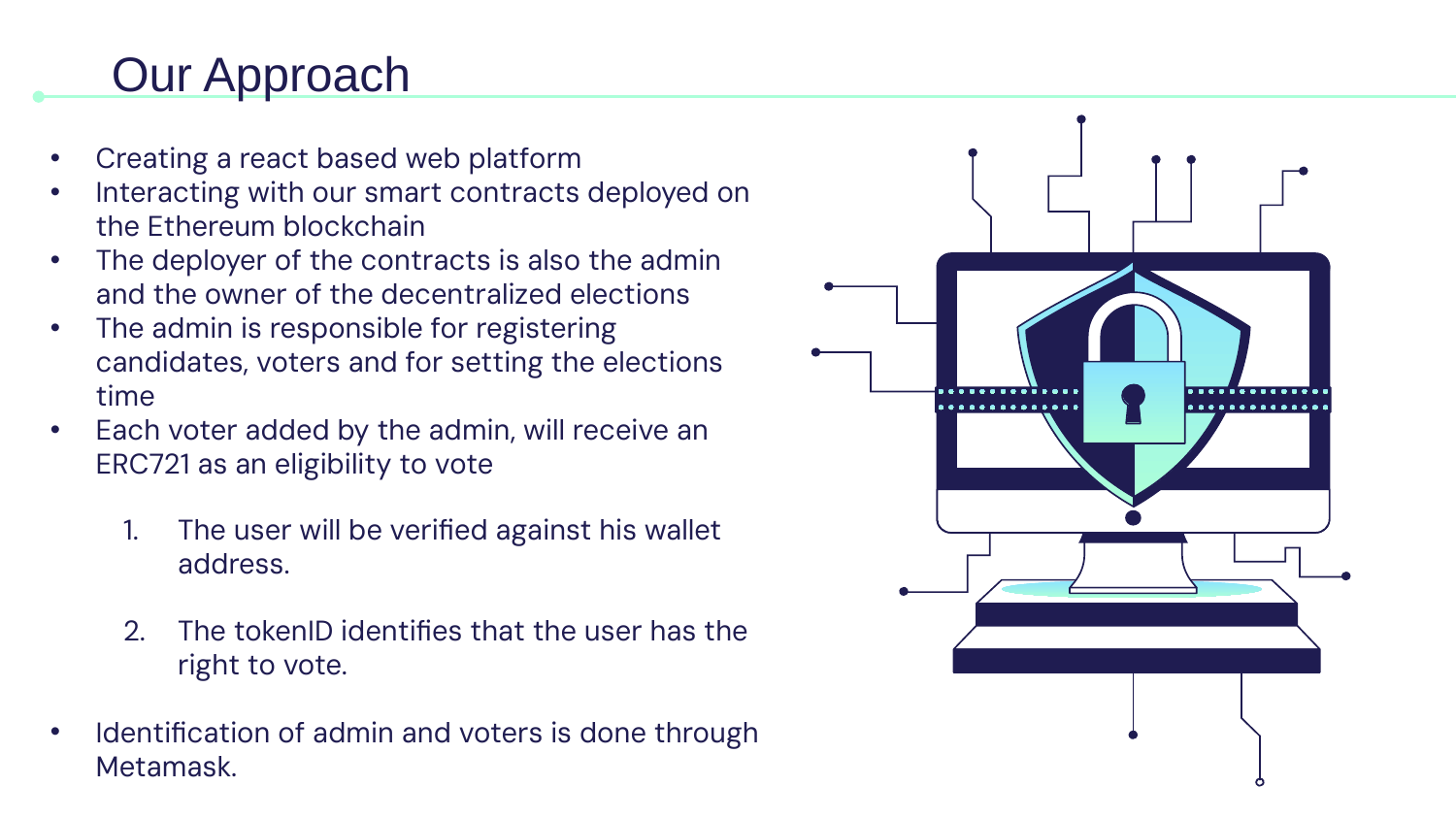

# Our Approach

Creating a react based web platform
Interacting with our smart contracts deployed on the Ethereum blockchain
The deployer of the contracts is also the admin and the owner of the decentralized elections
The admin is responsible for registering candidates, voters and for setting the elections time
Each voter added by the admin, will receive an ERC721 as an eligibility to vote
The user will be verified against his wallet address.
The tokenID identifies that the user has the right to vote.
Identification of admin and voters is done through Metamask.